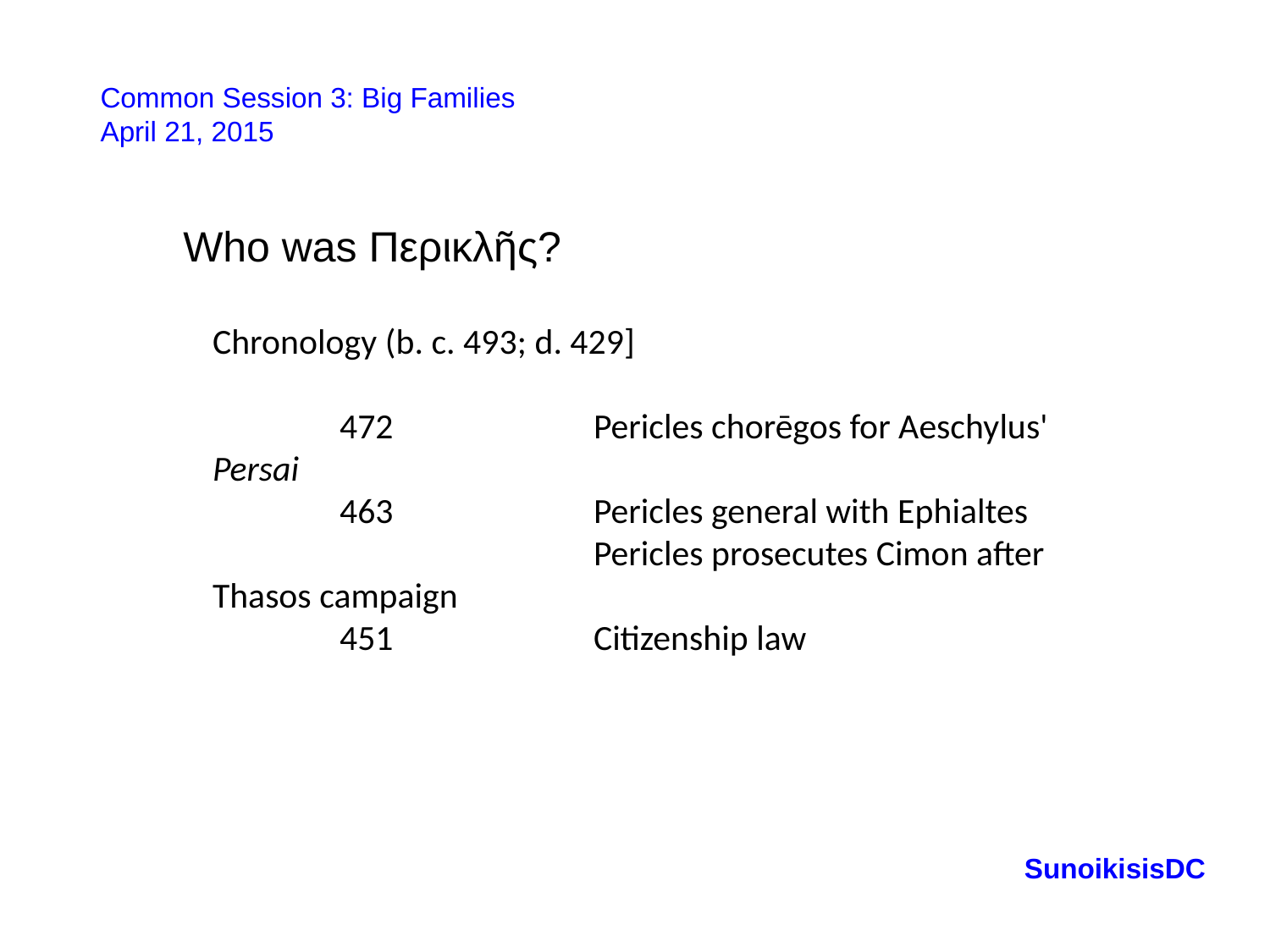

Common Session 3: Big Families
April 21, 2015
Who was Περικλῆς?
Chronology (b. c. 493; d. 429]

	472		Pericles chorēgos for Aeschylus' Persai
	463		Pericles general with Ephialtes
			Pericles prosecutes Cimon after Thasos campaign
	451		Citizenship law
SunoikisisDC